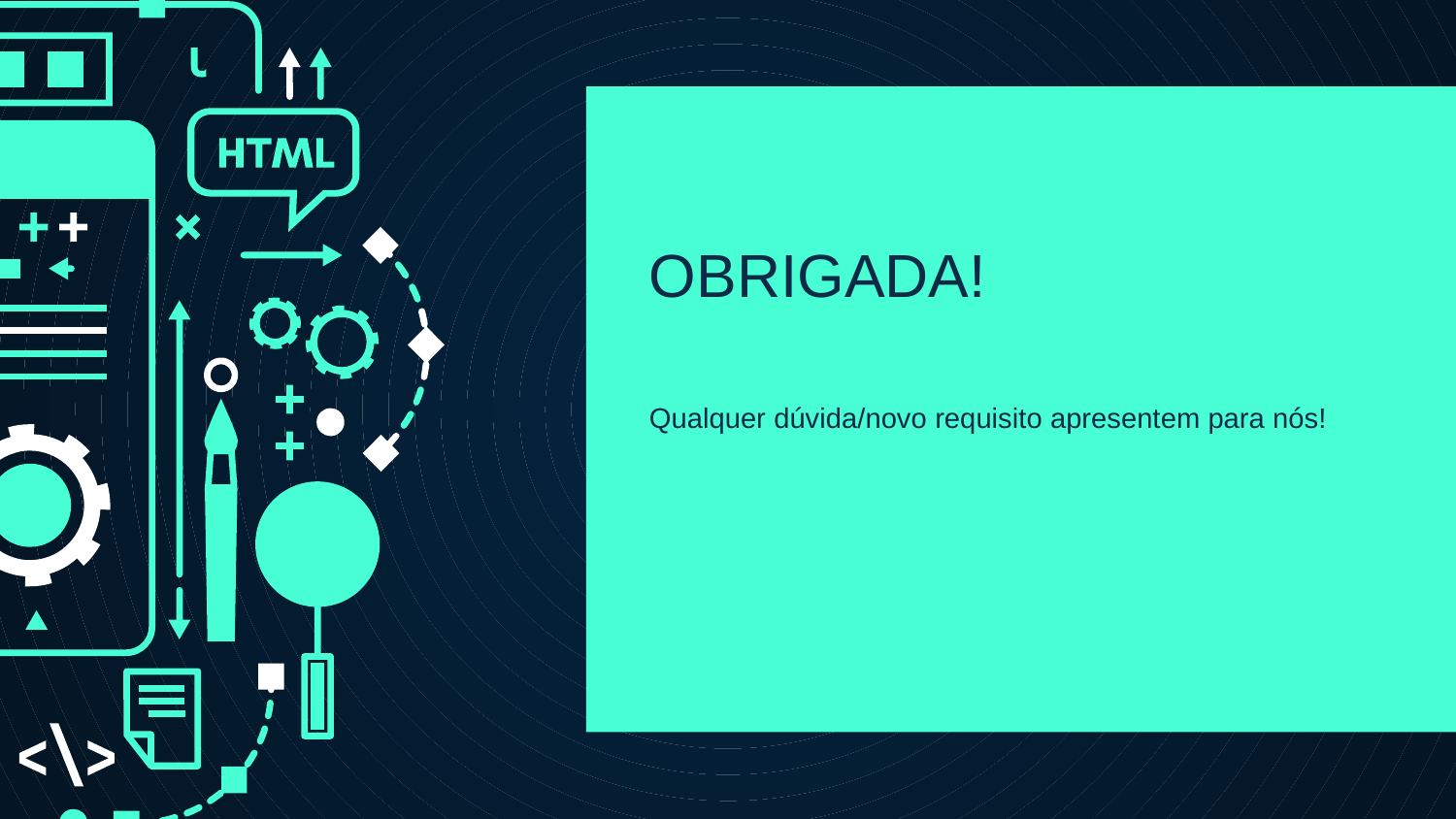

# OBRIGADA!
Qualquer dúvida/novo requisito apresentem para nós!